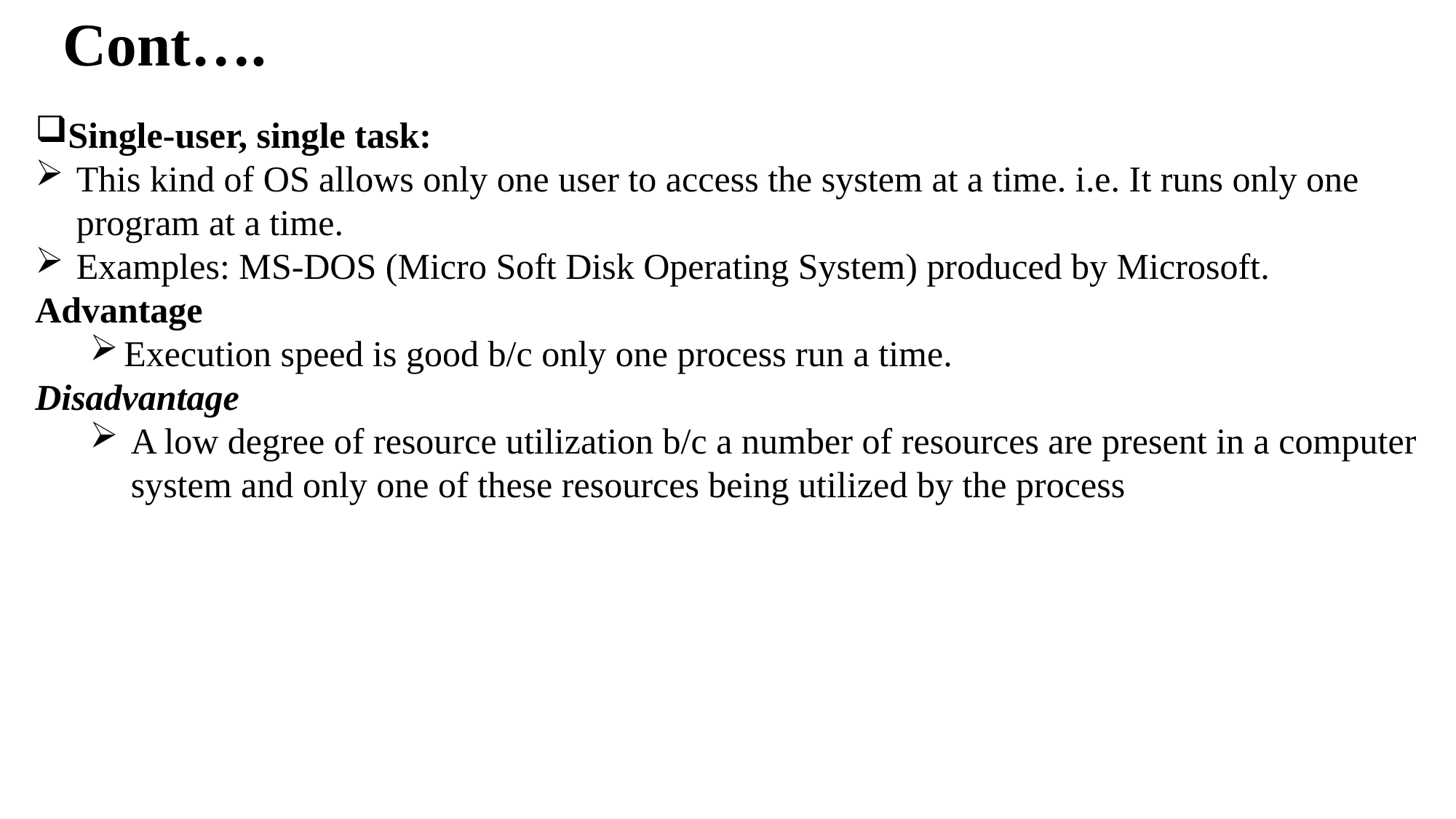

Cont….
Single-user, single task:
This kind of OS allows only one user to access the system at a time. i.e. It runs only one program at a time.
Examples: MS-DOS (Micro Soft Disk Operating System) produced by Microsoft.
Advantage
Execution speed is good b/c only one process run a time.
Disadvantage
A low degree of resource utilization b/c a number of resources are present in a computer system and only one of these resources being utilized by the process